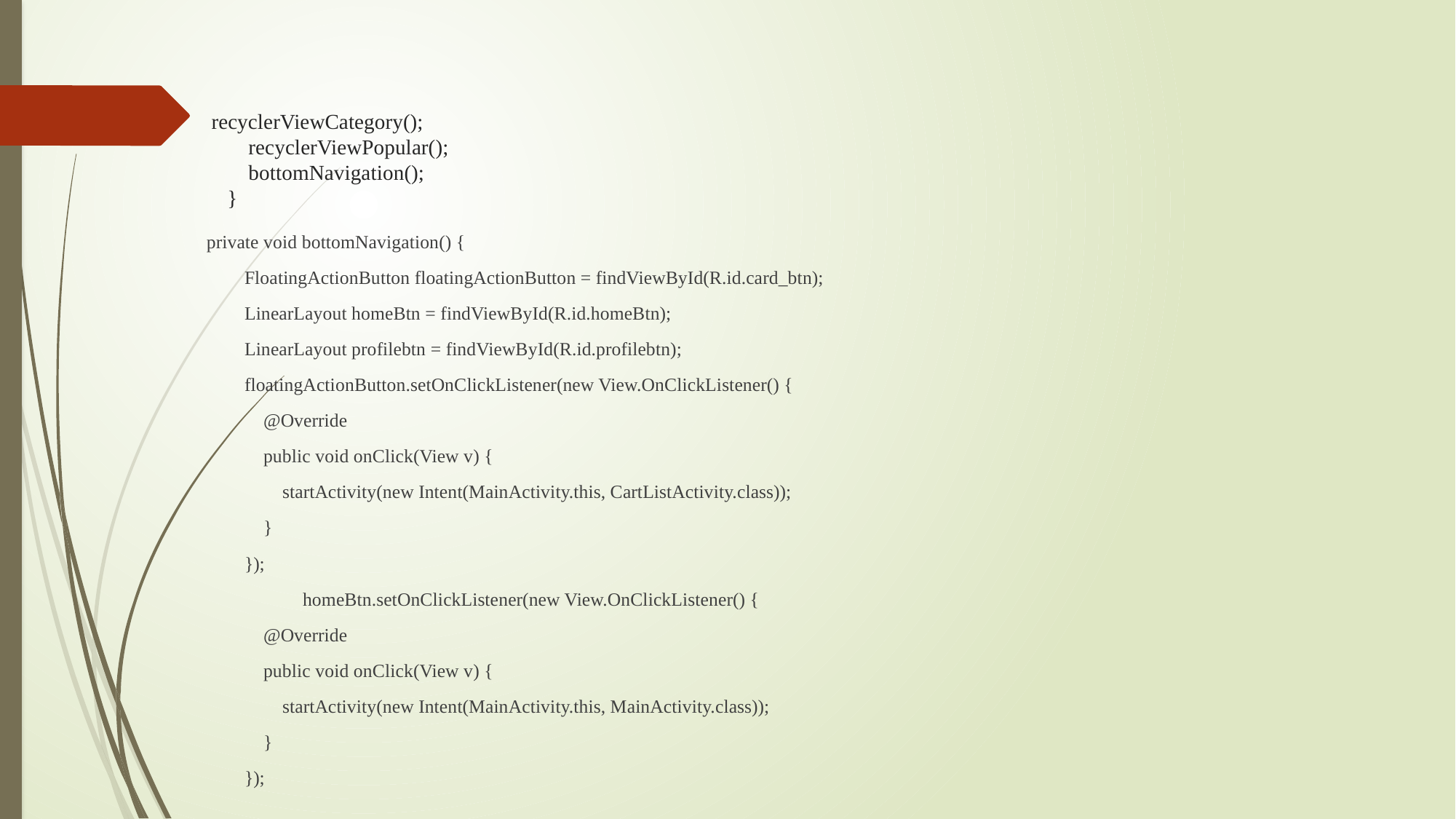

# recyclerViewCategory(); recyclerViewPopular(); bottomNavigation(); }
private void bottomNavigation() {
        FloatingActionButton floatingActionButton = findViewById(R.id.card_btn);
        LinearLayout homeBtn = findViewById(R.id.homeBtn);
        LinearLayout profilebtn = findViewById(R.id.profilebtn);
        floatingActionButton.setOnClickListener(new View.OnClickListener() {
            @Override
            public void onClick(View v) {
                startActivity(new Intent(MainActivity.this, CartListActivity.class));
            }
        });
	homeBtn.setOnClickListener(new View.OnClickListener() {
            @Override
            public void onClick(View v) {
                startActivity(new Intent(MainActivity.this, MainActivity.class));
            }
        });